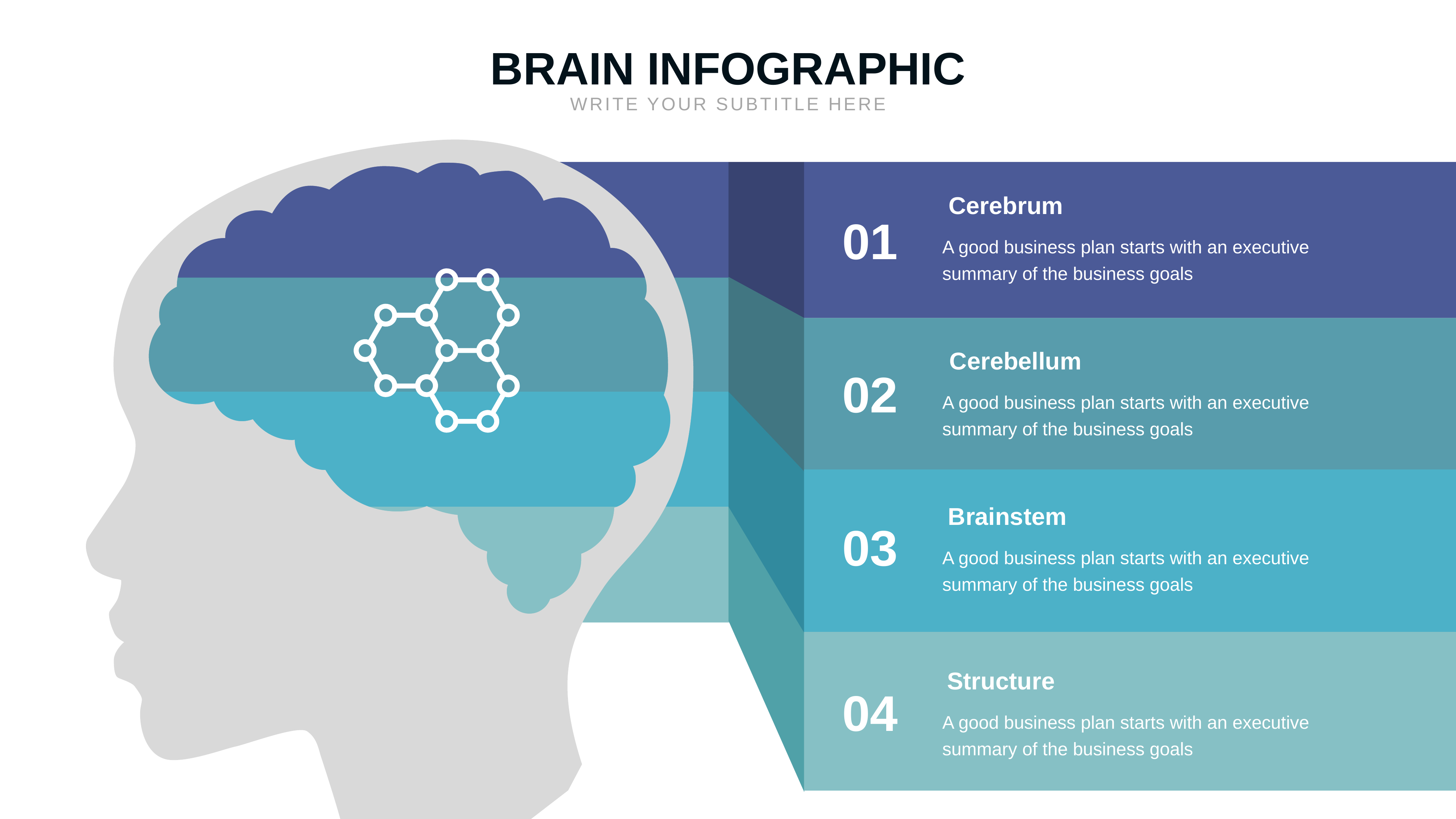

BRAIN INFOGRAPHIC
WRITE YOUR SUBTITLE HERE

Cerebrum

01
A good business plan starts with an executive summary of the business goals

Cerebellum
02
A good business plan starts with an executive summary of the business goals

Brainstem

03
A good business plan starts with an executive summary of the business goals

Structure
04
A good business plan starts with an executive summary of the business goals